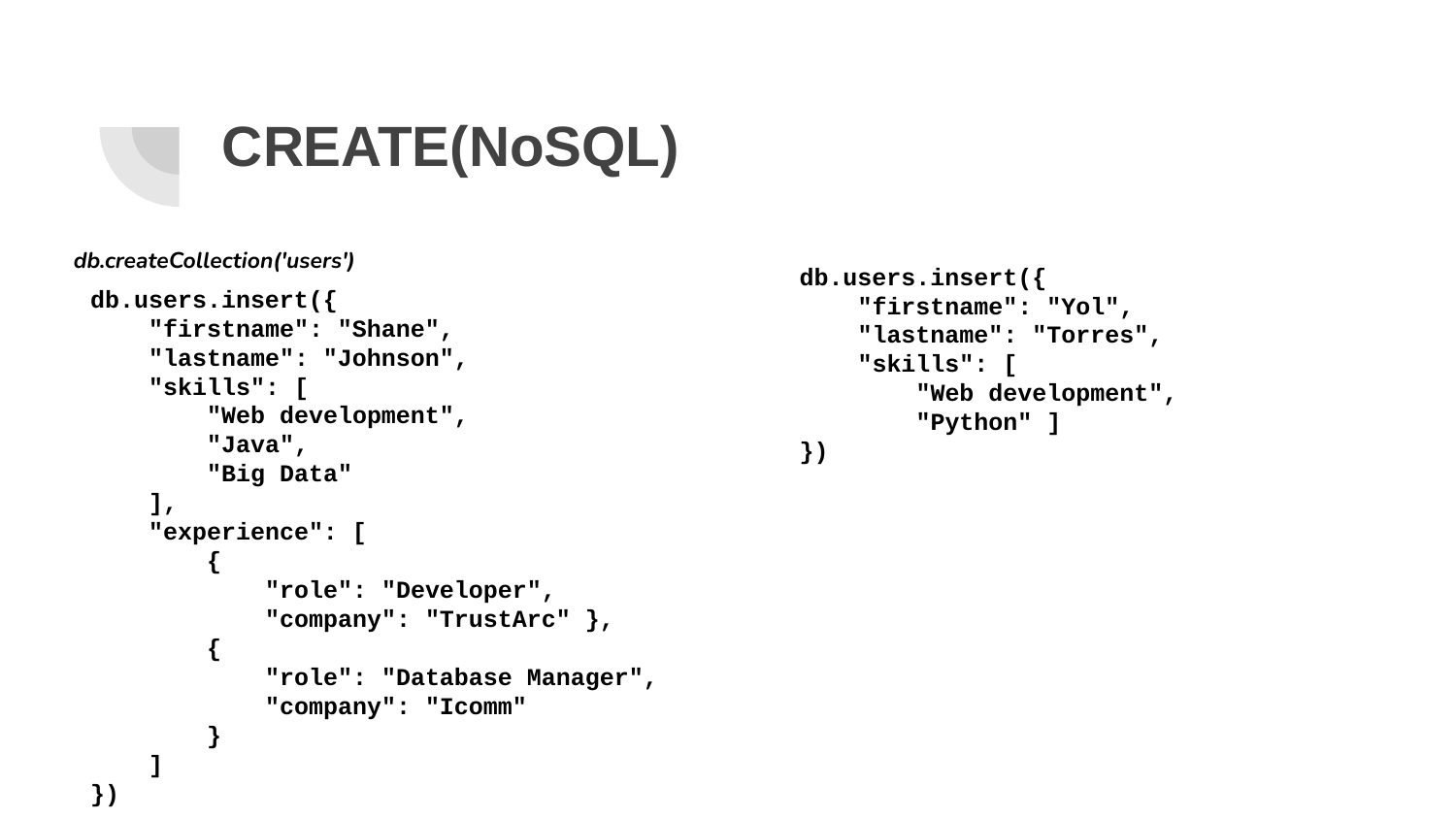

# CREATE(NoSQL)
db.createCollection('users')
db.users.insert({
    "firstname": "Yol",
    "lastname": "Torres",
    "skills": [
        "Web development",
        "Python" ]
})

db.users.insert({
    "firstname": "Shane",
    "lastname": "Johnson",
    "skills": [
        "Web development",
        "Java",
        "Big Data"
    ],
    "experience": [
        {
            "role": "Developer",
            "company": "TrustArc" },
        {
            "role": "Database Manager",
            "company": "Icomm"
        }
    ]
})